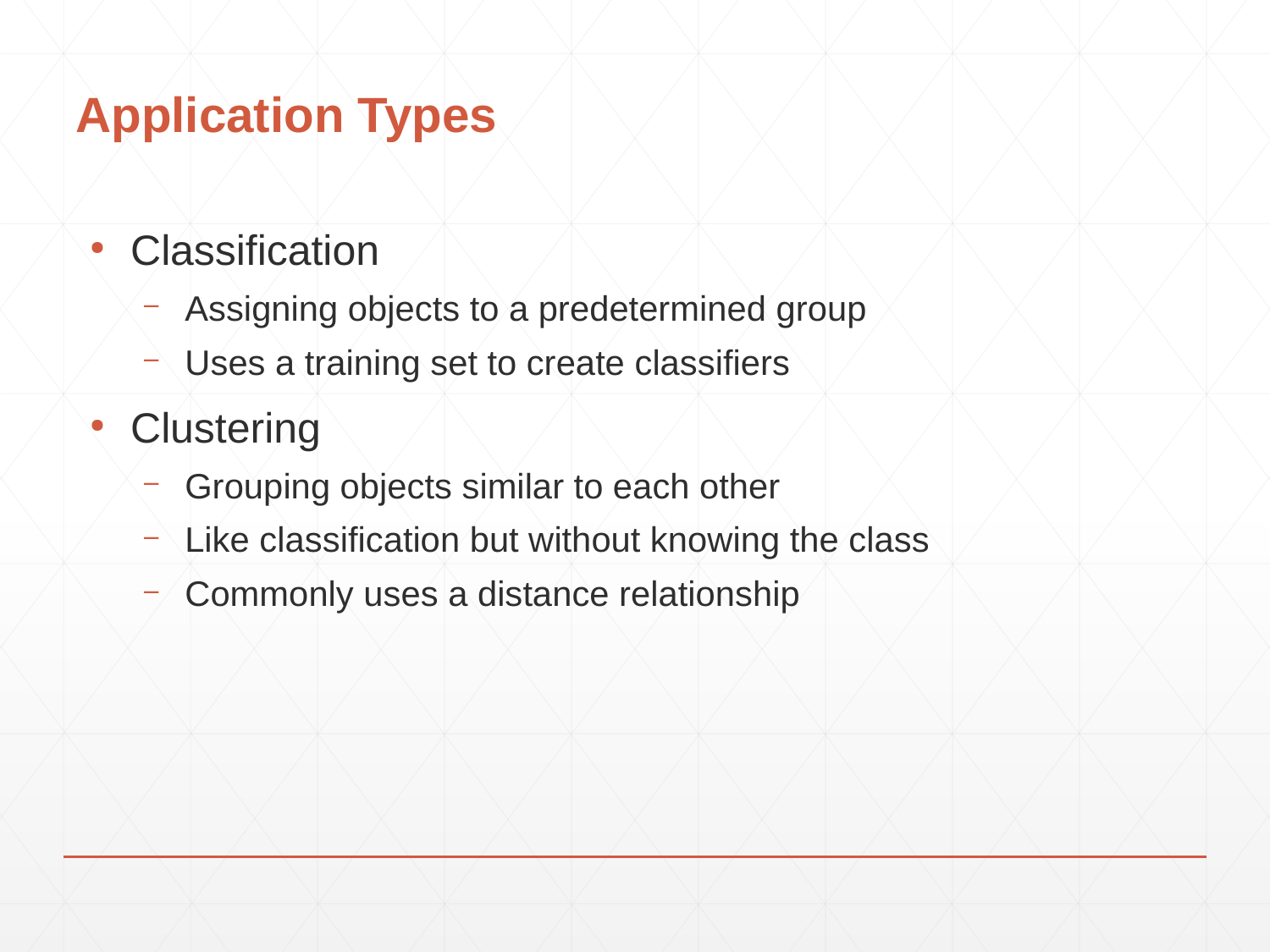

# Application Types
Classification
Assigning objects to a predetermined group
Uses a training set to create classifiers
Clustering
Grouping objects similar to each other
Like classification but without knowing the class
Commonly uses a distance relationship